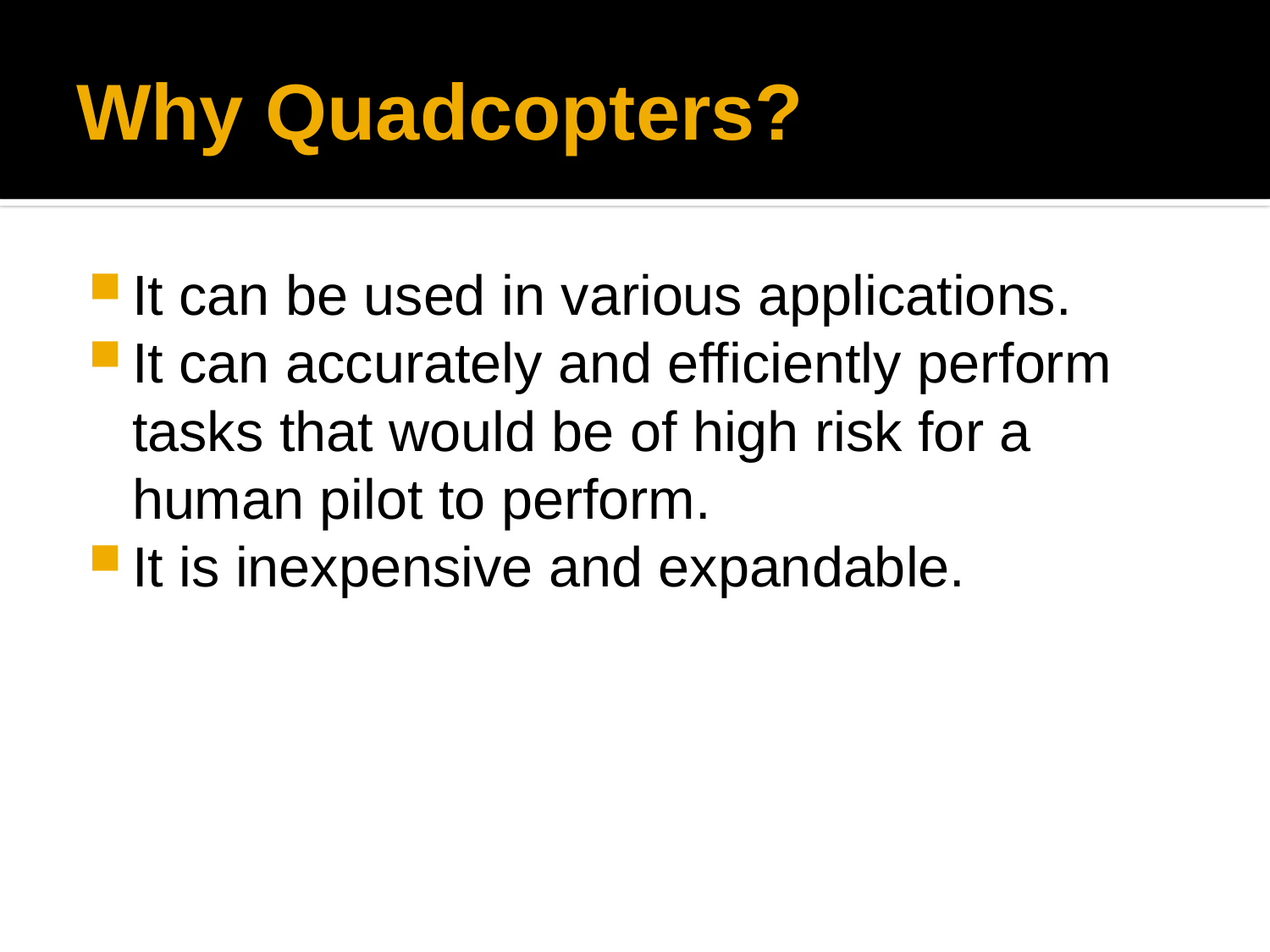

# Why Quadcopters?
It can be used in various applications.
It can accurately and efficiently perform tasks that would be of high risk for a human pilot to perform.
It is inexpensive and expandable.